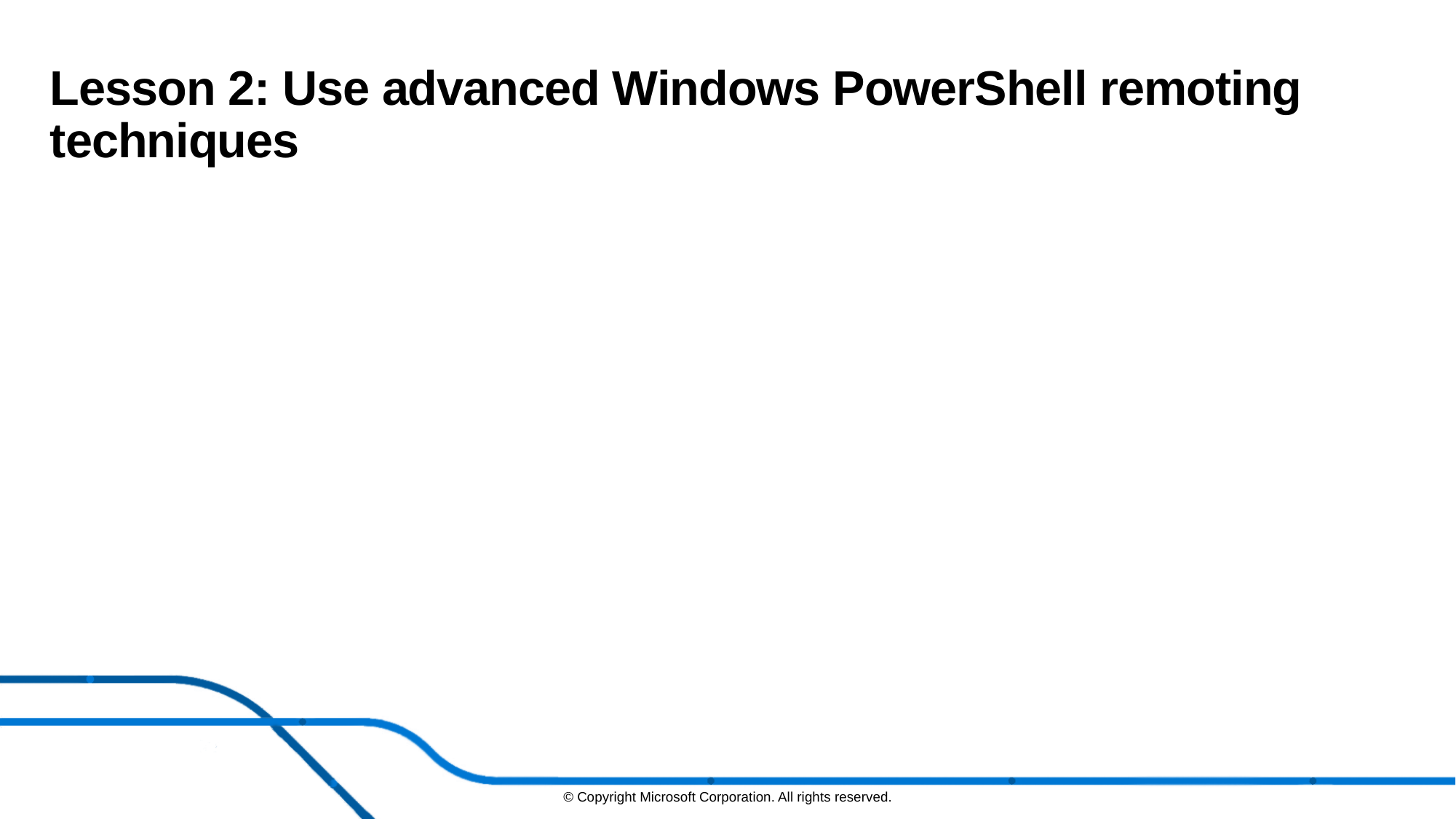

# Lesson 2: Use advanced Windows PowerShell remoting techniques